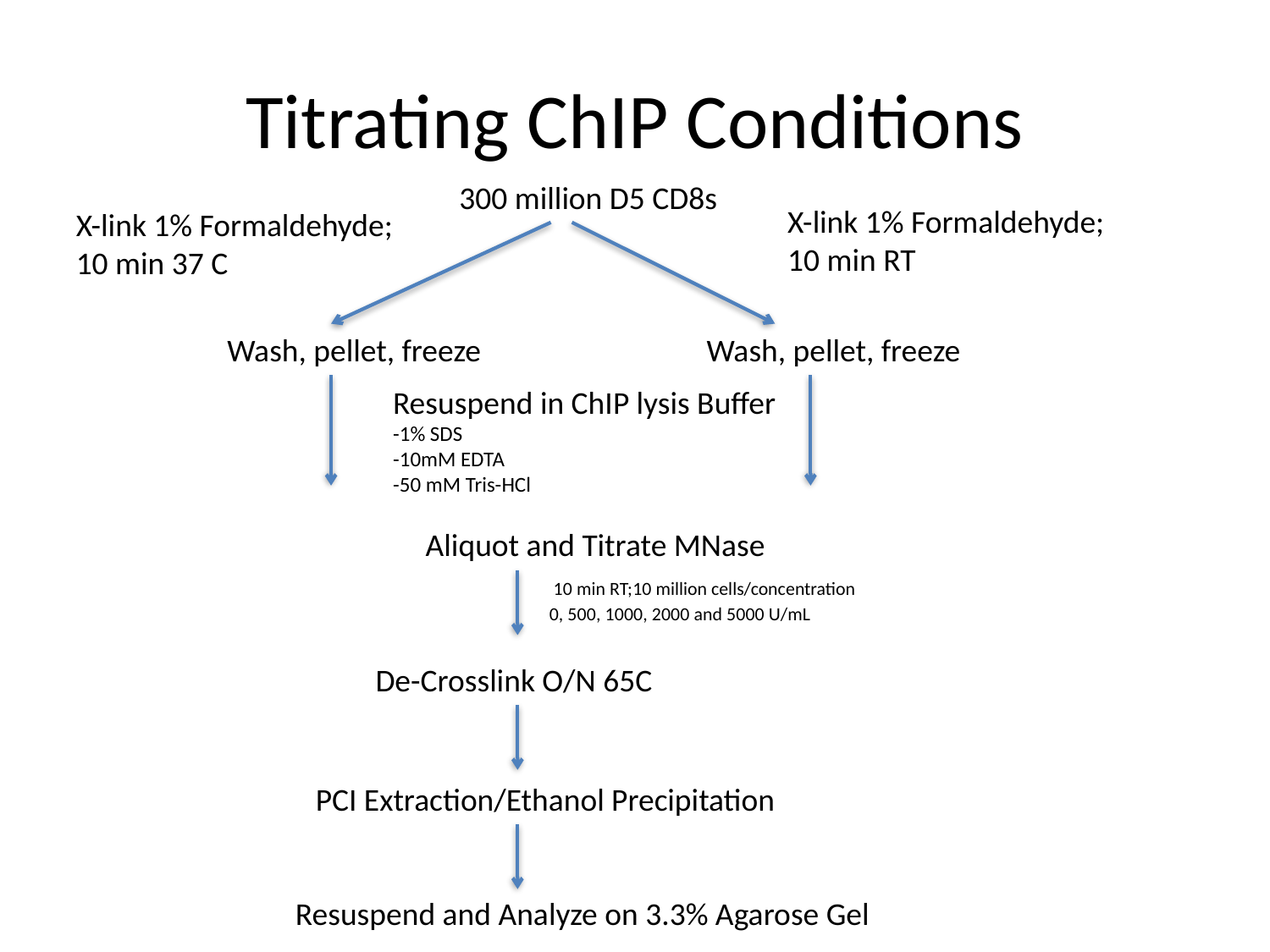

# Titrating ChIP Conditions
300 million D5 CD8s
X-link 1% Formaldehyde; 10 min RT
X-link 1% Formaldehyde; 10 min 37 C
Wash, pellet, freeze
Wash, pellet, freeze
Resuspend in ChIP lysis Buffer
-1% SDS
-10mM EDTA
-50 mM Tris-HCl
Aliquot and Titrate MNase
 10 min RT;10 million cells/concentration
0, 500, 1000, 2000 and 5000 U/mL

De-Crosslink O/N 65C
PCI Extraction/Ethanol Precipitation
Resuspend and Analyze on 3.3% Agarose Gel